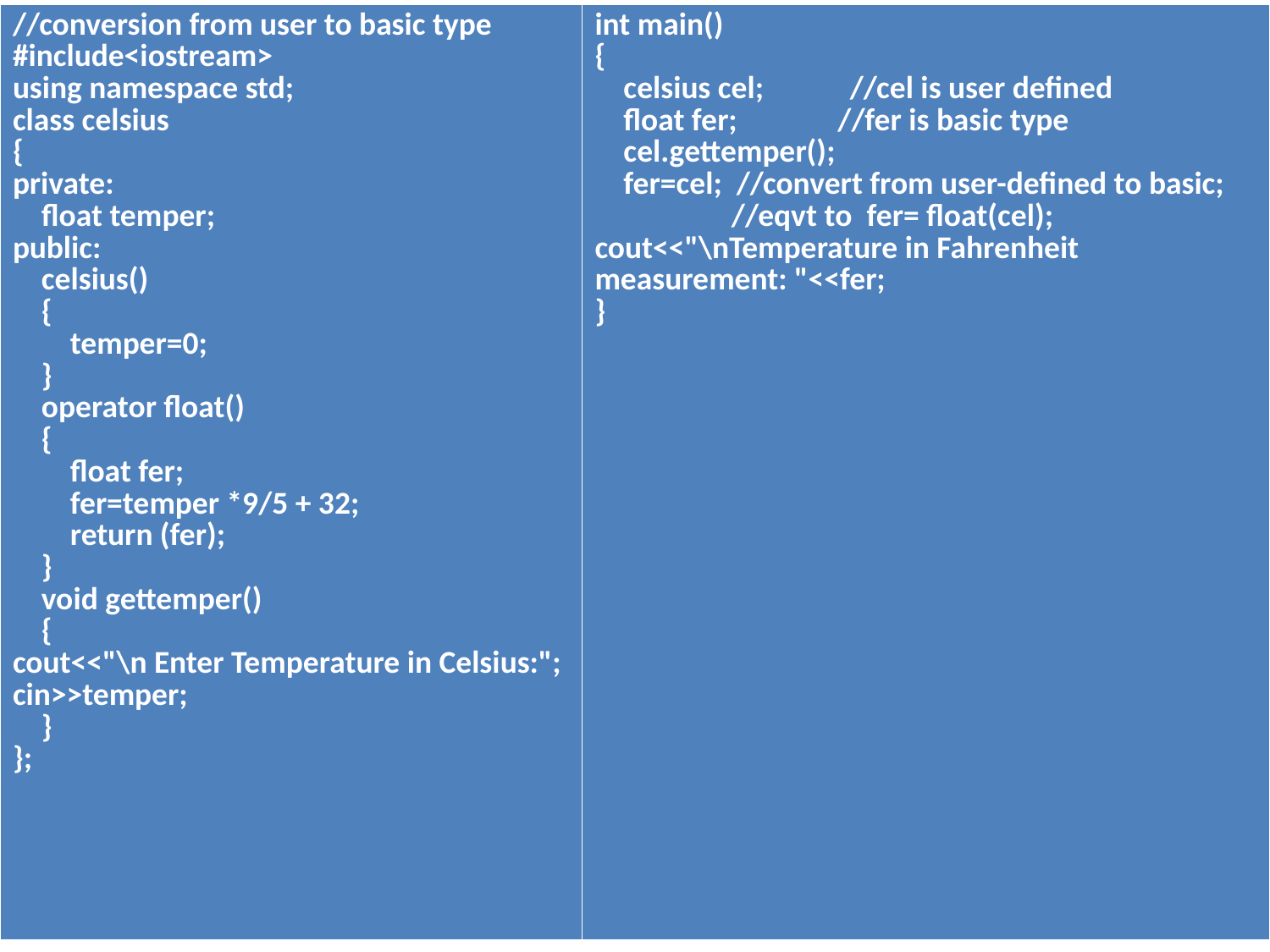

| //conversion from user to basic type #include<iostream> using namespace std; class celsius { private: float temper; public: celsius() { temper=0; } operator float() { float fer; fer=temper \*9/5 + 32; return (fer); } void gettemper() { cout<<"\n Enter Temperature in Celsius:"; cin>>temper; } }; | int main() { celsius cel; //cel is user defined float fer; //fer is basic type cel.gettemper(); fer=cel; //convert from user-defined to basic; //eqvt to fer= float(cel); cout<<"\nTemperature in Fahrenheit measurement: "<<fer; } |
| --- | --- |